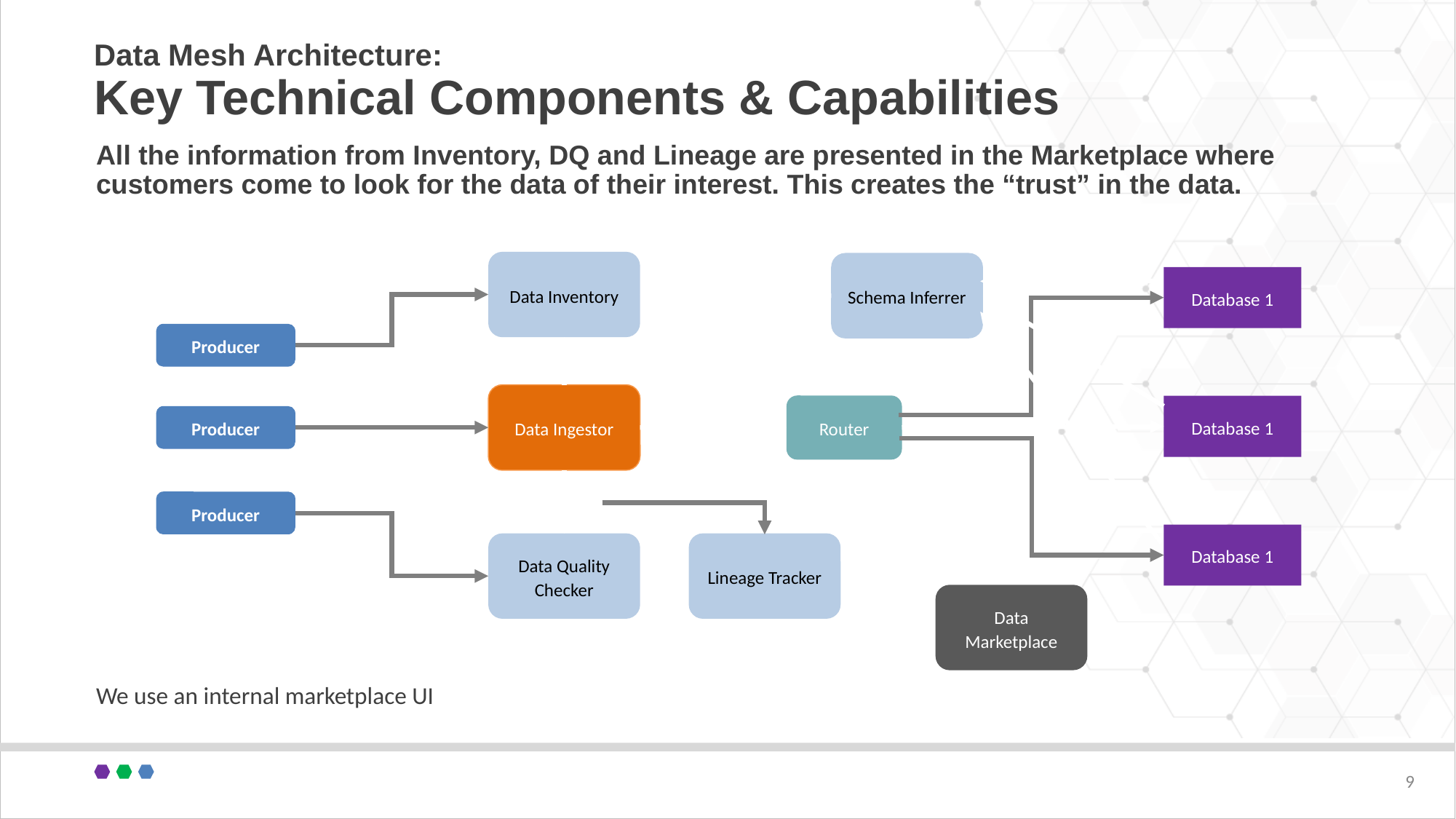

# Data Mesh Architecture: Key Technical Components & Capabilities
All the information from Inventory, DQ and Lineage are presented in the Marketplace where customers come to look for the data of their interest. This creates the “trust” in the data.
Data Inventory
Schema Inferrer
Database 1
Producer
Data Ingestor
Router
Database 1
Producer
Producer
Database 1
Data Quality Checker
Lineage Tracker
Data Marketplace
We use an internal marketplace UI
9